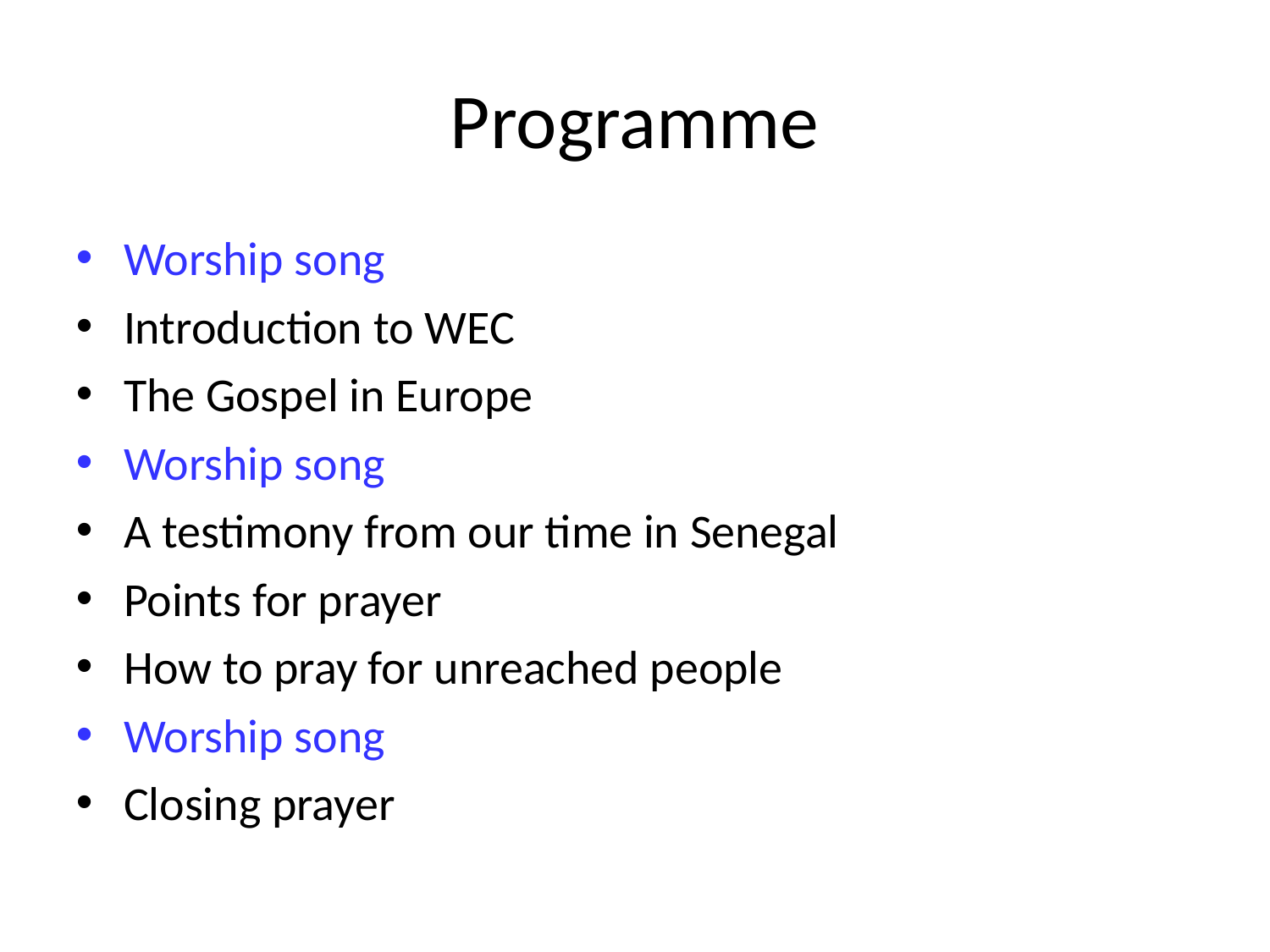

Programme
Worship song
Introduction to WEC
The Gospel in Europe
Worship song
A testimony from our time in Senegal
Points for prayer
How to pray for unreached people
Worship song
Closing prayer